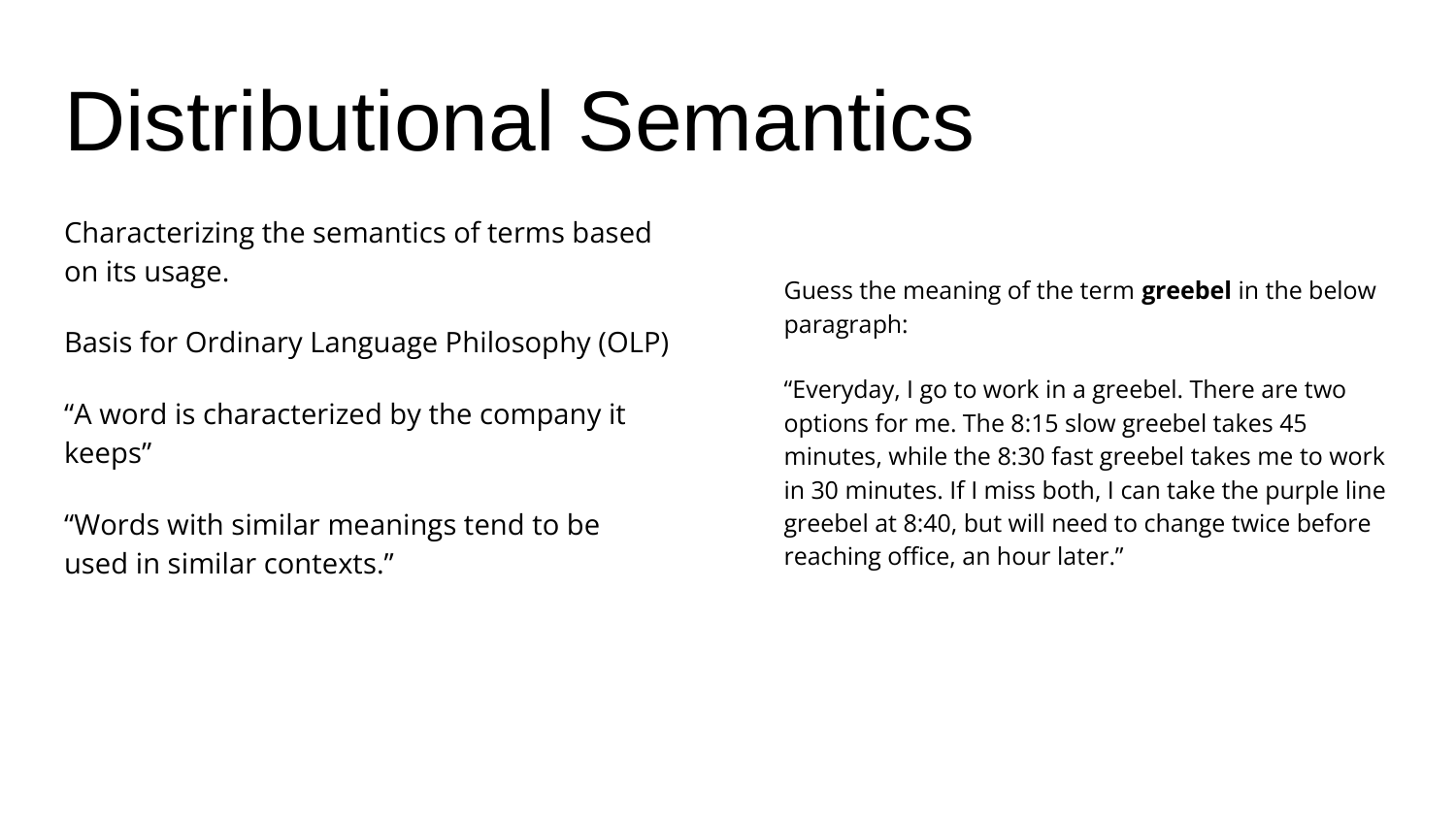

# Distributional Semantics
Characterizing the semantics of terms based on its usage.
Basis for Ordinary Language Philosophy (OLP)
“A word is characterized by the company it keeps”
“Words with similar meanings tend to be used in similar contexts.”

Guess the meaning of the term greebel in the below paragraph:
“Everyday, I go to work in a greebel. There are two options for me. The 8:15 slow greebel takes 45 minutes, while the 8:30 fast greebel takes me to work in 30 minutes. If I miss both, I can take the purple line greebel at 8:40, but will need to change twice before reaching office, an hour later.”